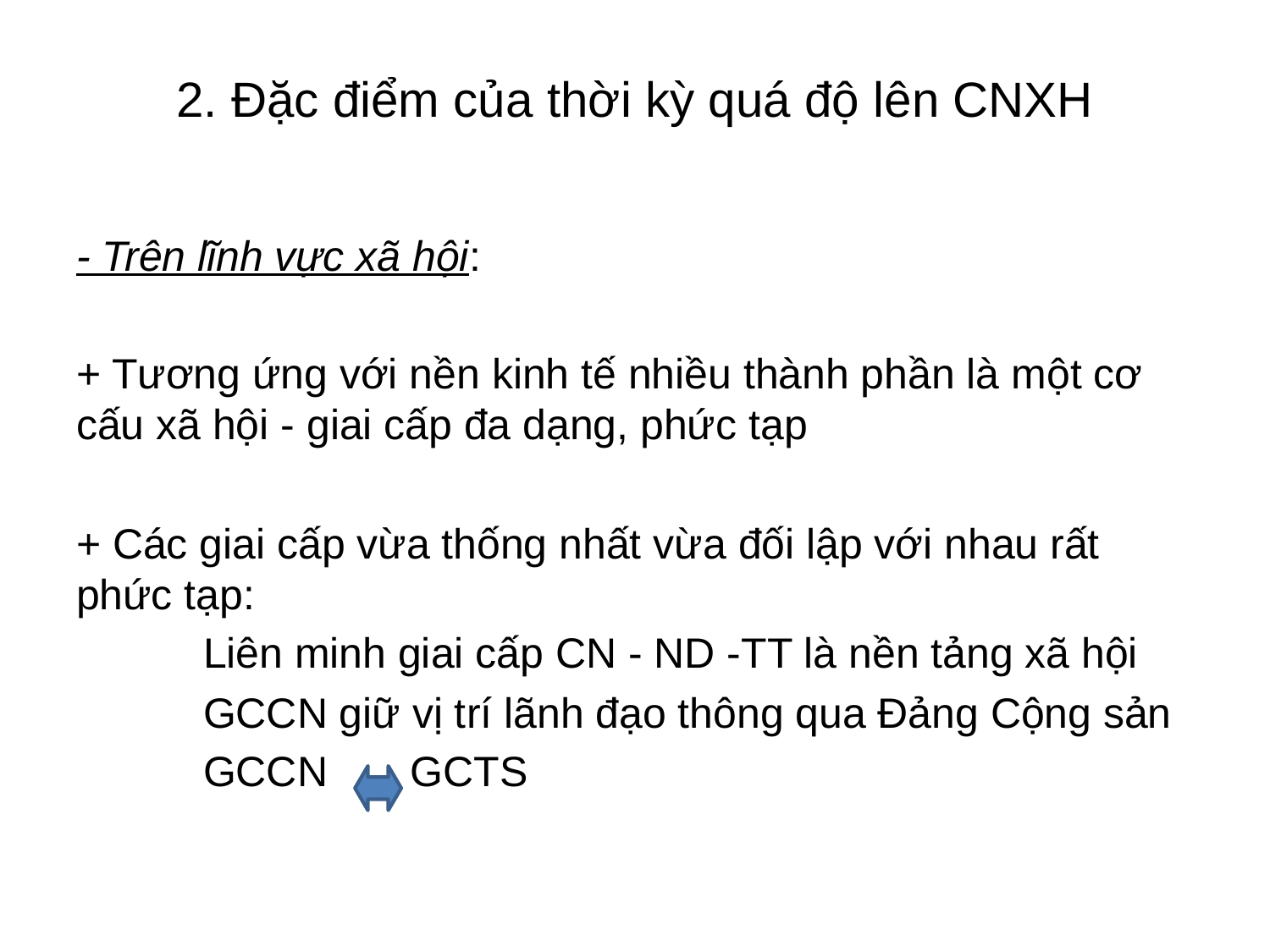

# 2. Đặc điểm của thời kỳ quá độ lên CNXH
- Trên lĩnh vực xã hội:

+ Tương ứng với nền kinh tế nhiều thành phần là một cơ cấu xã hội - giai cấp đa dạng, phức tạp

+ Các giai cấp vừa thống nhất vừa đối lập với nhau rất phức tạp:
	Liên minh giai cấp CN - ND -TT là nền tảng xã hội
	GCCN giữ vị trí lãnh đạo thông qua Đảng Cộng sản
	GCCN       GCTS